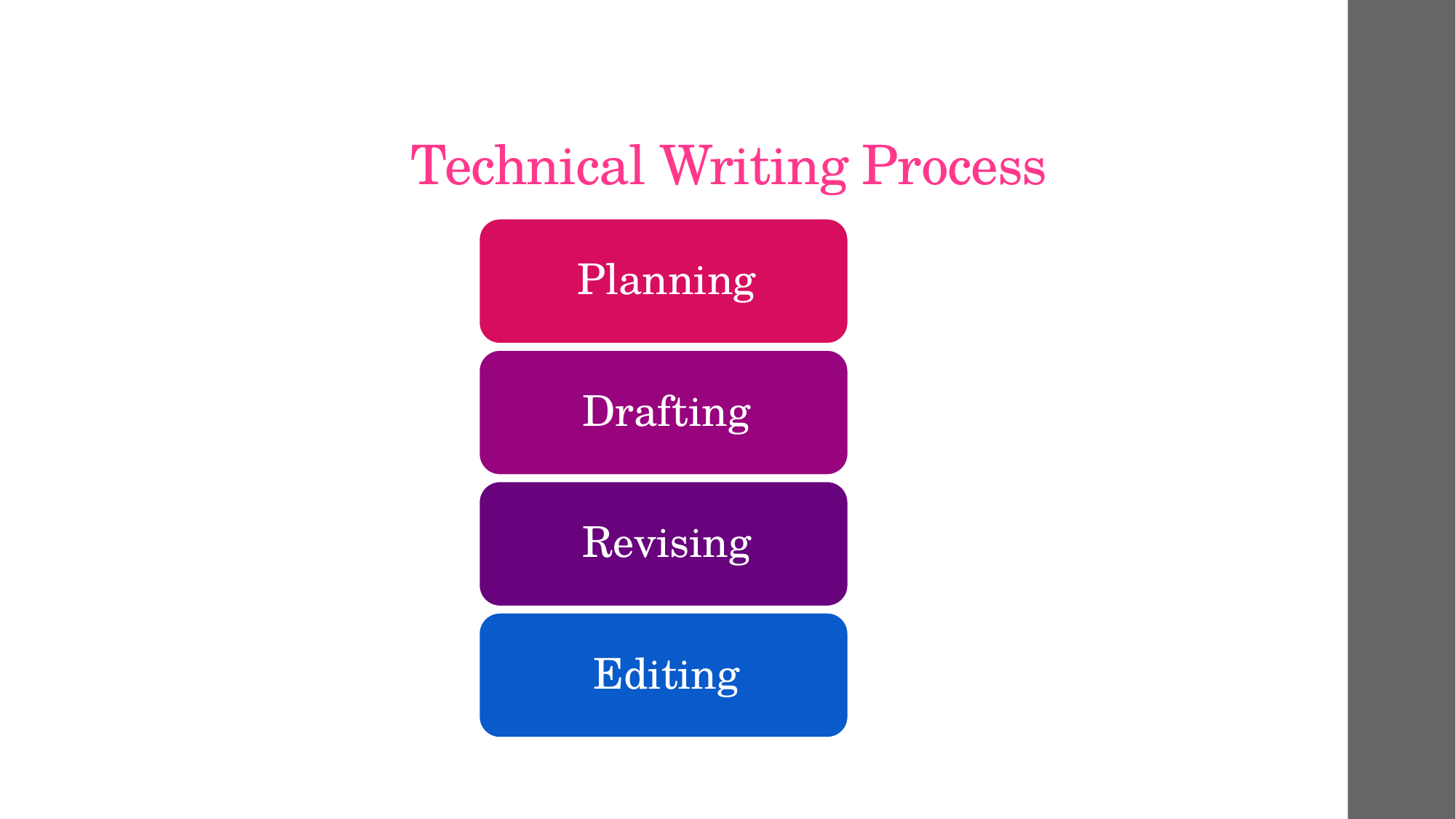

# Technical Writing Process
Planning
Drafting
Revising
Editing